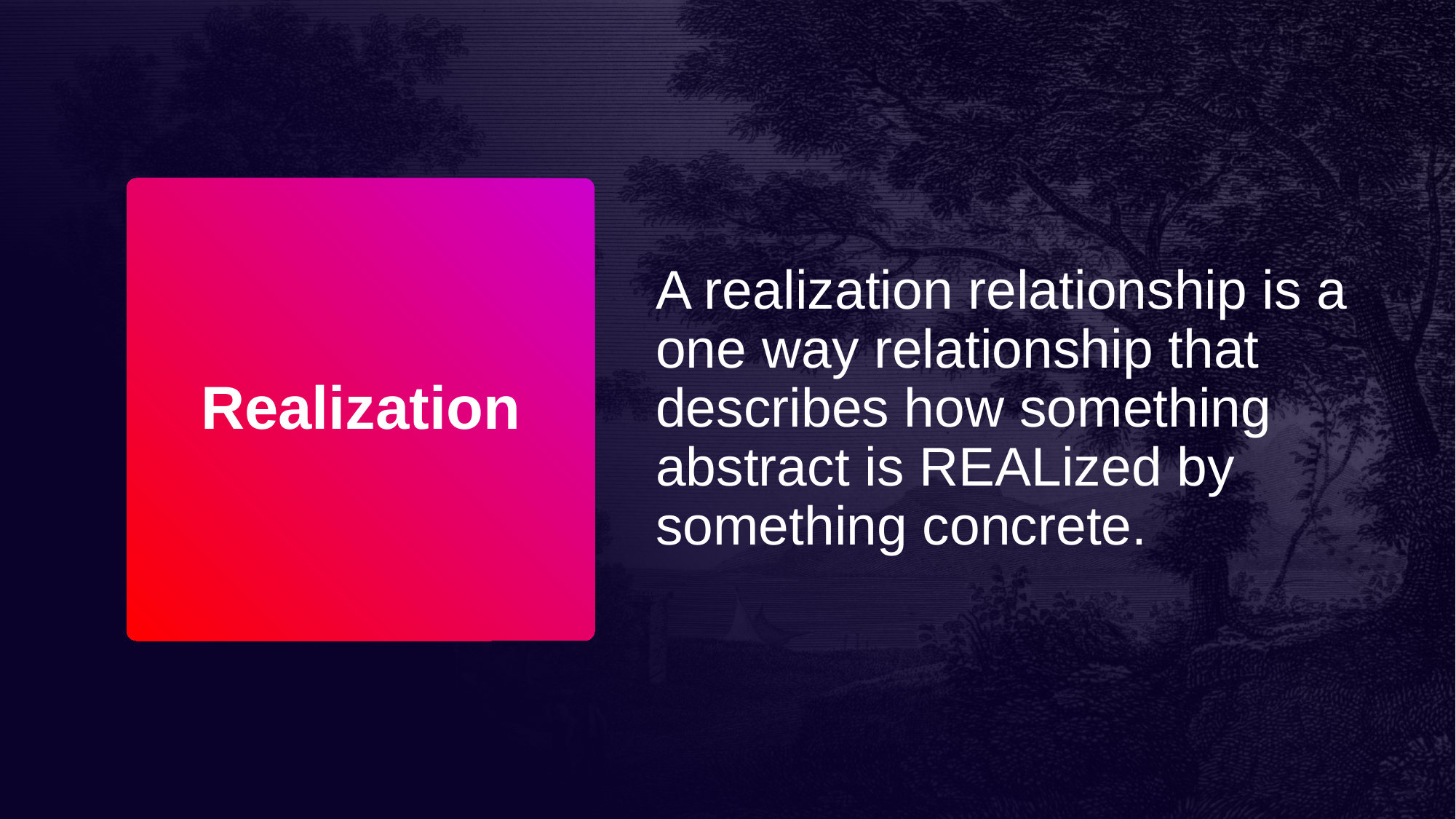

A realization relationship is a one way relationship that describes how something abstract is REALized by something concrete.
# Realization